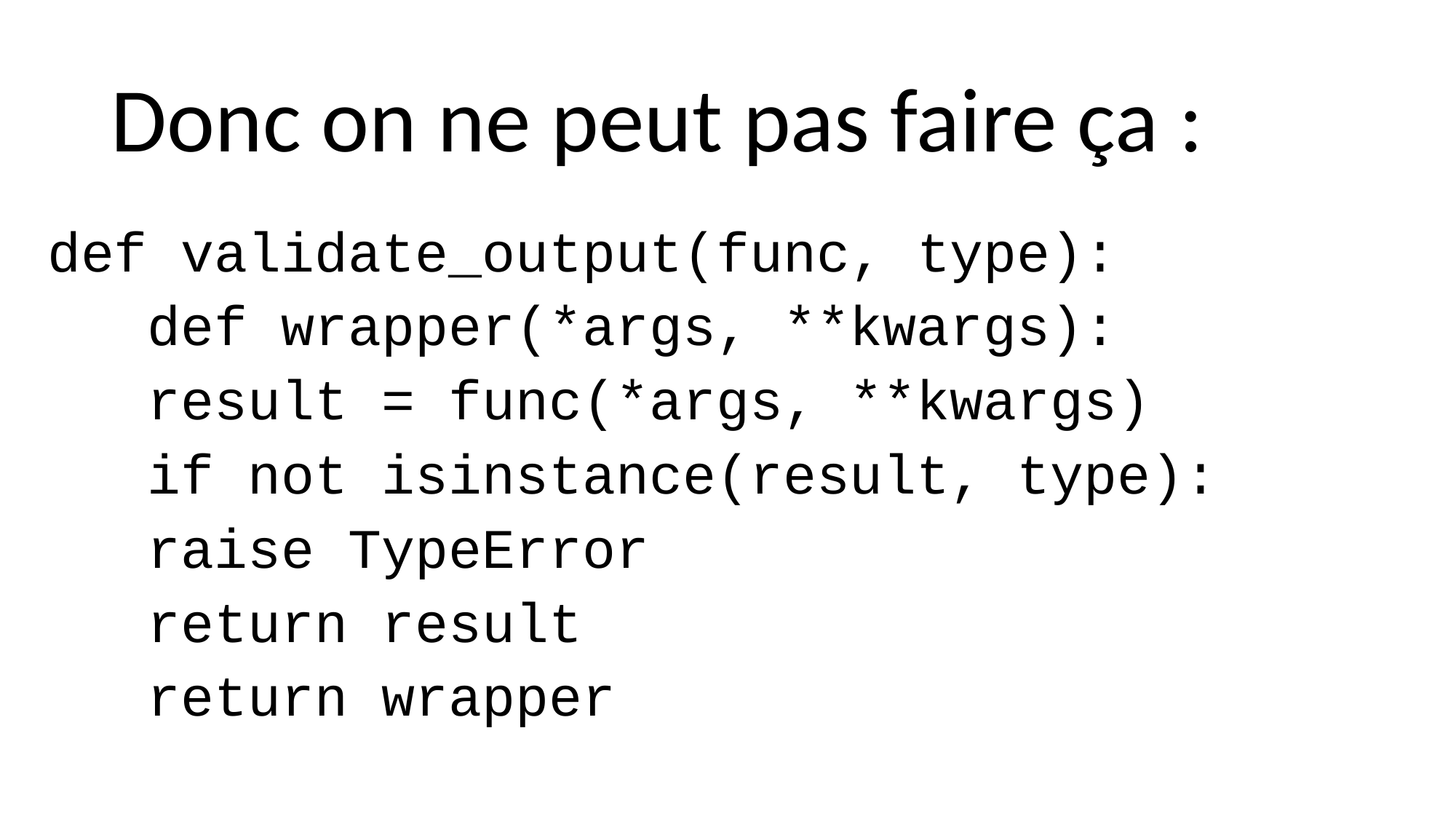

# Donc on ne peut pas faire ça :
def validate_output(func, type):
	def wrapper(*args, **kwargs):
		result = func(*args, **kwargs)
		if not isinstance(result, type):
			raise TypeError
		return result
	return wrapper